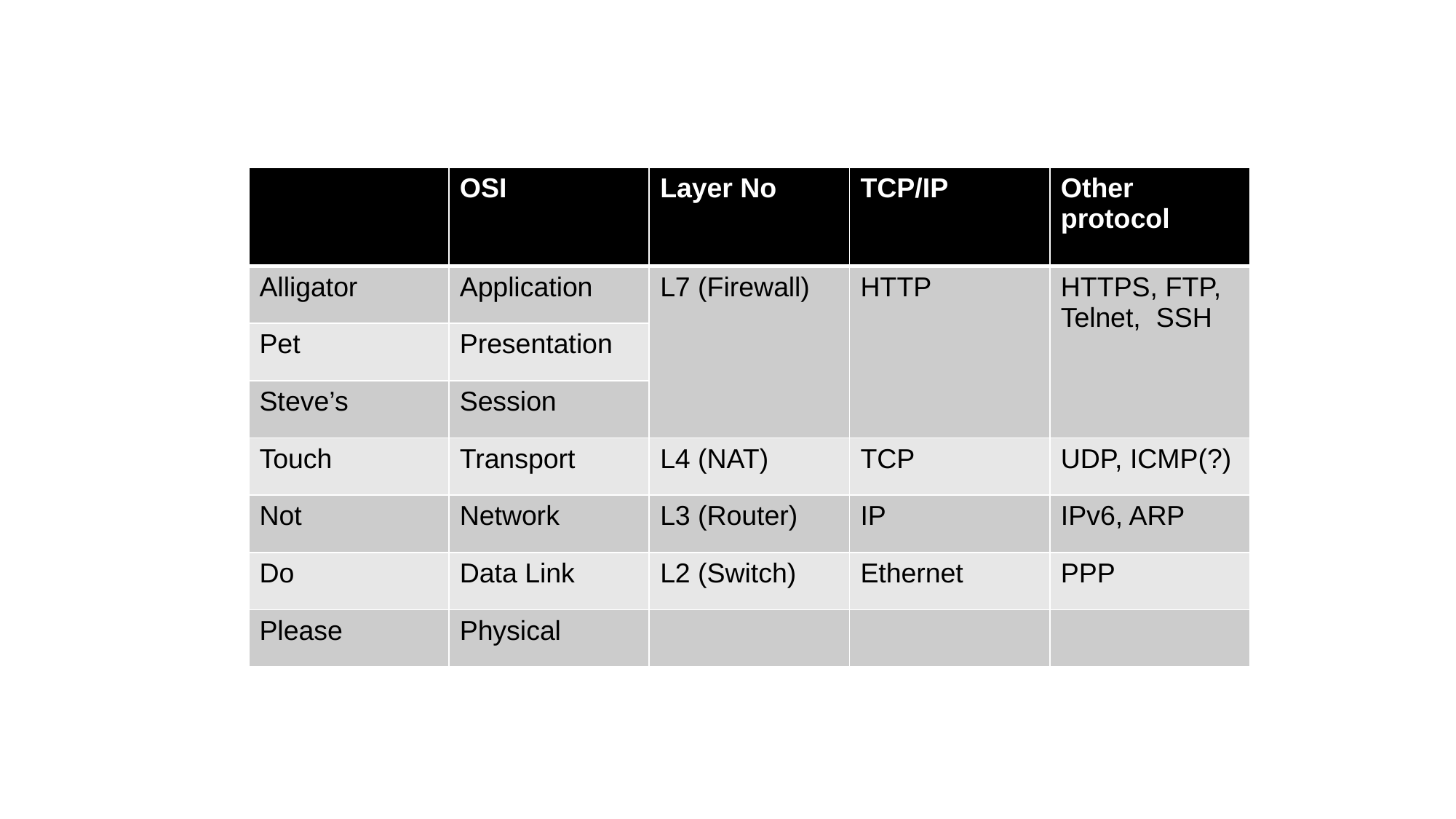

|  | OSI | Layer No | TCP/IP | Other protocol |
| --- | --- | --- | --- | --- |
| Alligator | Application | L7 (Firewall) | HTTP | HTTPS, FTP, Telnet, SSH |
| Pet | Presentation |  |  |  |
| Steve’s | Session |  |  |  |
| Touch | Transport | L4 (NAT) | TCP | UDP, ICMP(?) |
| Not | Network | L3 (Router) | IP | IPv6, ARP |
| Do | Data Link | L2 (Switch) | Ethernet | PPP |
| Please | Physical |  |  |  |